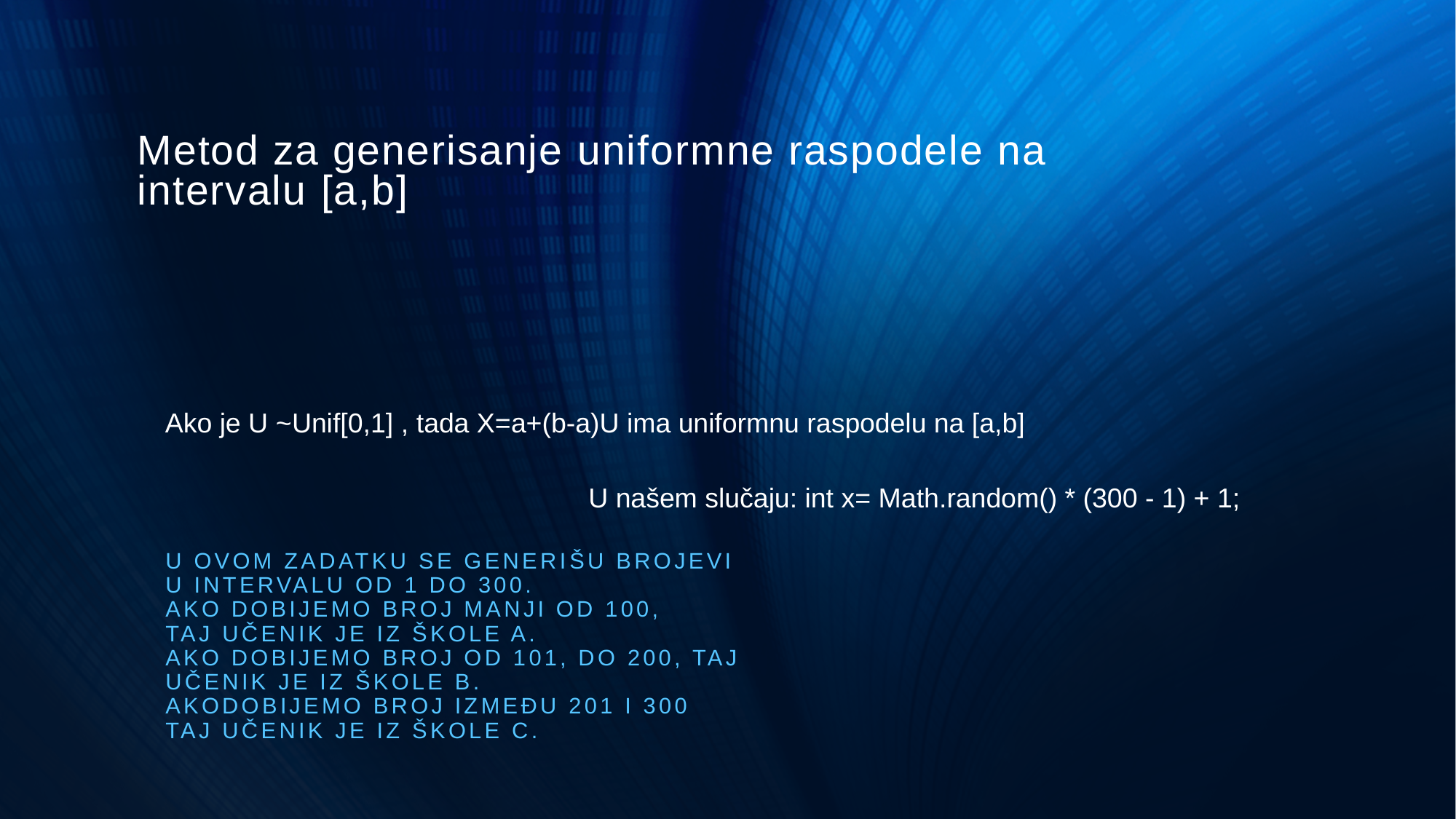

# Metod za generisanje uniformne raspodele na intervalu [a,b]
Ako je U ~Unif[0,1] , tada X=a+(b-a)U ima uniformnu raspodelu na [a,b]

U našem slučaju: int x= Math.random() * (300 - 1) + 1;

U ovom zadatku se generišu brojevi u intervalu od 1 do 300.
AKO DOBIJEMO BROJ MANJI OD 100,
Taj učenik je iz škole a.
Ako dobijemo broj od 101, do 200, taj učenik je iz škole b.
Akodobijemo broj između 201 i 300 taj učenik je iz škole c.